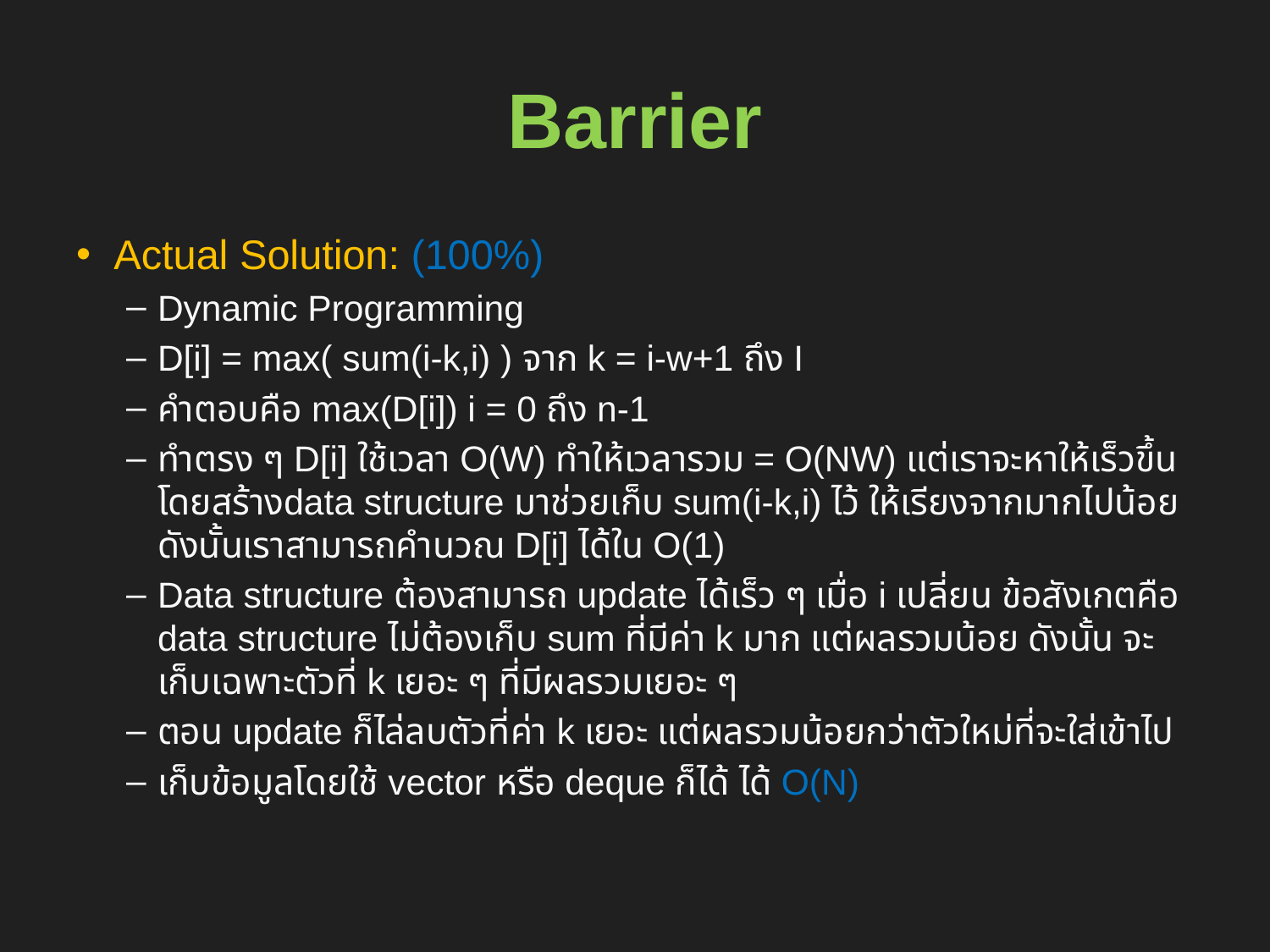

# Barrier
Actual Solution: (100%)
Dynamic Programming
D[i] = max( sum(i-k,i) ) จาก k = i-w+1 ถึง I
คำตอบคือ max(D[i]) i = 0 ถึง n-1
ทำตรง ๆ D[i] ใช้เวลา O(W) ทำให้เวลารวม = O(NW) แต่เราจะหาให้เร็วขึ้น โดยสร้างdata structure มาช่วยเก็บ sum(i-k,i) ไว้ ให้เรียงจากมากไปน้อย ดังนั้นเราสามารถคำนวณ D[i] ได้ใน O(1)
Data structure ต้องสามารถ update ได้เร็ว ๆ เมื่อ i เปลี่ยน ข้อสังเกตคือ data structure ไม่ต้องเก็บ sum ที่มีค่า k มาก แต่ผลรวมน้อย ดังนั้น จะเก็บเฉพาะตัวที่ k เยอะ ๆ ที่มีผลรวมเยอะ ๆ
ตอน update ก็ไล่ลบตัวที่ค่า k เยอะ แต่ผลรวมน้อยกว่าตัวใหม่ที่จะใส่เข้าไป
เก็บข้อมูลโดยใช้ vector หรือ deque ก็ได้ ได้ O(N)